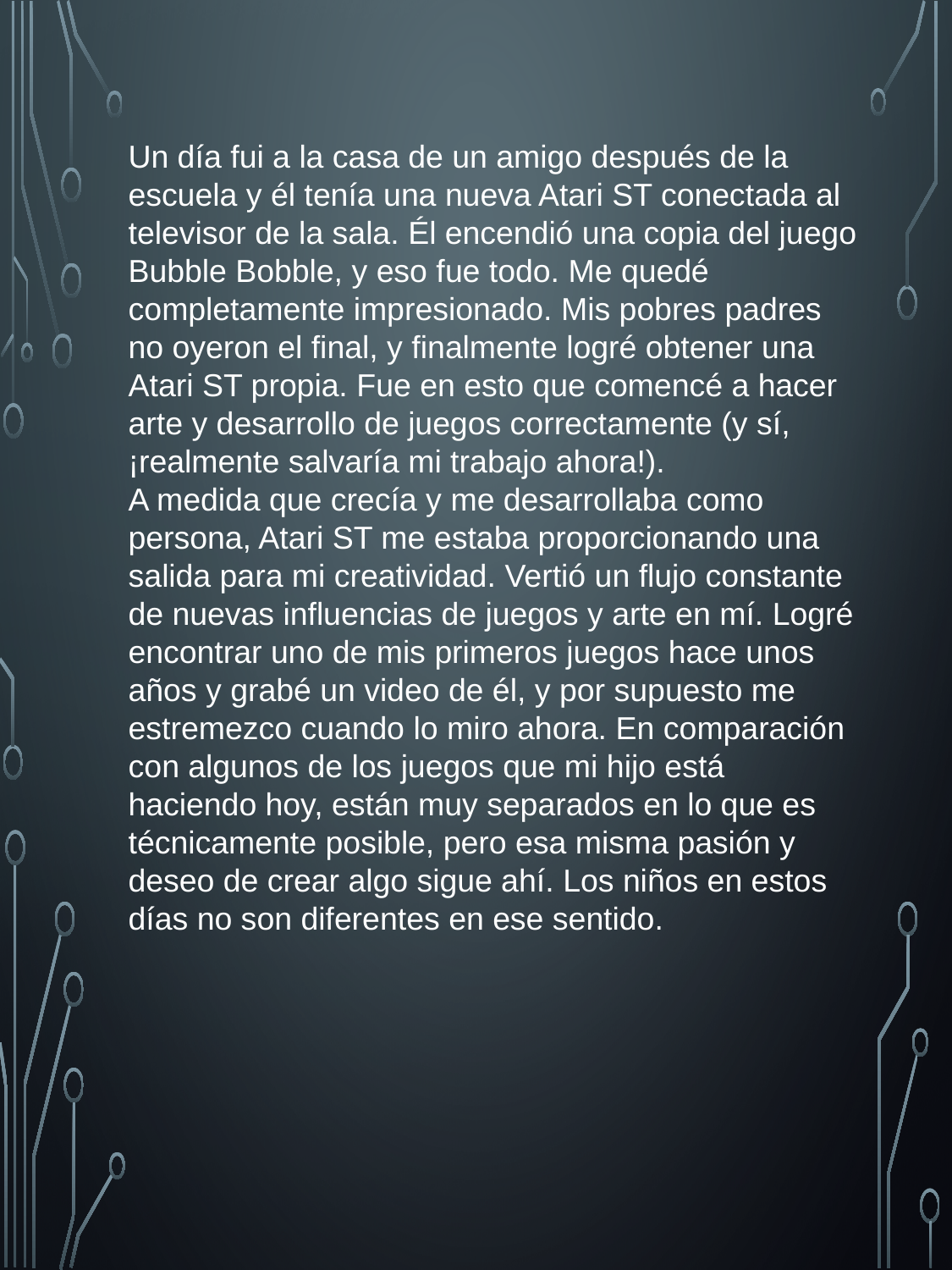

Un día fui a la casa de un amigo después de la escuela y él tenía una nueva Atari ST conectada al televisor de la sala. Él encendió una copia del juego Bubble Bobble, y eso fue todo. Me quedé completamente impresionado. Mis pobres padres no oyeron el final, y finalmente logré obtener una Atari ST propia. Fue en esto que comencé a hacer arte y desarrollo de juegos correctamente (y sí, ¡realmente salvaría mi trabajo ahora!).
A medida que crecía y me desarrollaba como persona, Atari ST me estaba proporcionando una salida para mi creatividad. Vertió un flujo constante de nuevas influencias de juegos y arte en mí. Logré encontrar uno de mis primeros juegos hace unos años y grabé un video de él, y por supuesto me estremezco cuando lo miro ahora. En comparación con algunos de los juegos que mi hijo está haciendo hoy, están muy separados en lo que es técnicamente posible, pero esa misma pasión y deseo de crear algo sigue ahí. Los niños en estos días no son diferentes en ese sentido.